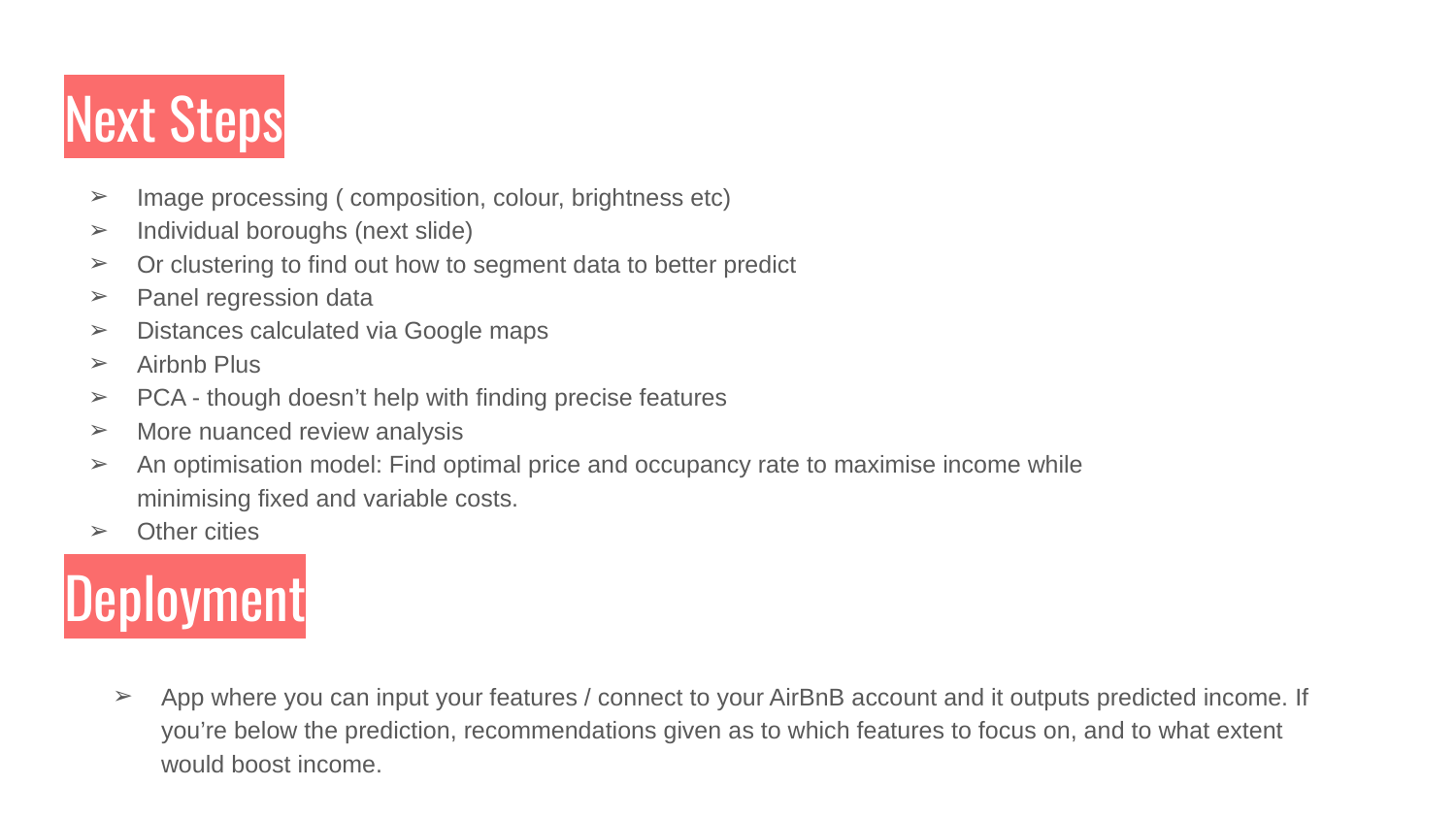

# Next Steps

Image processing ( composition, colour, brightness etc)
Individual boroughs (next slide)
Or clustering to find out how to segment data to better predict
Panel regression data
Distances calculated via Google maps
Airbnb Plus
PCA - though doesn’t help with finding precise features
More nuanced review analysis
An optimisation model: Find optimal price and occupancy rate to maximise income while minimising fixed and variable costs.
Other cities
Deployment

App where you can input your features / connect to your AirBnB account and it outputs predicted income. If you’re below the prediction, recommendations given as to which features to focus on, and to what extent would boost income.